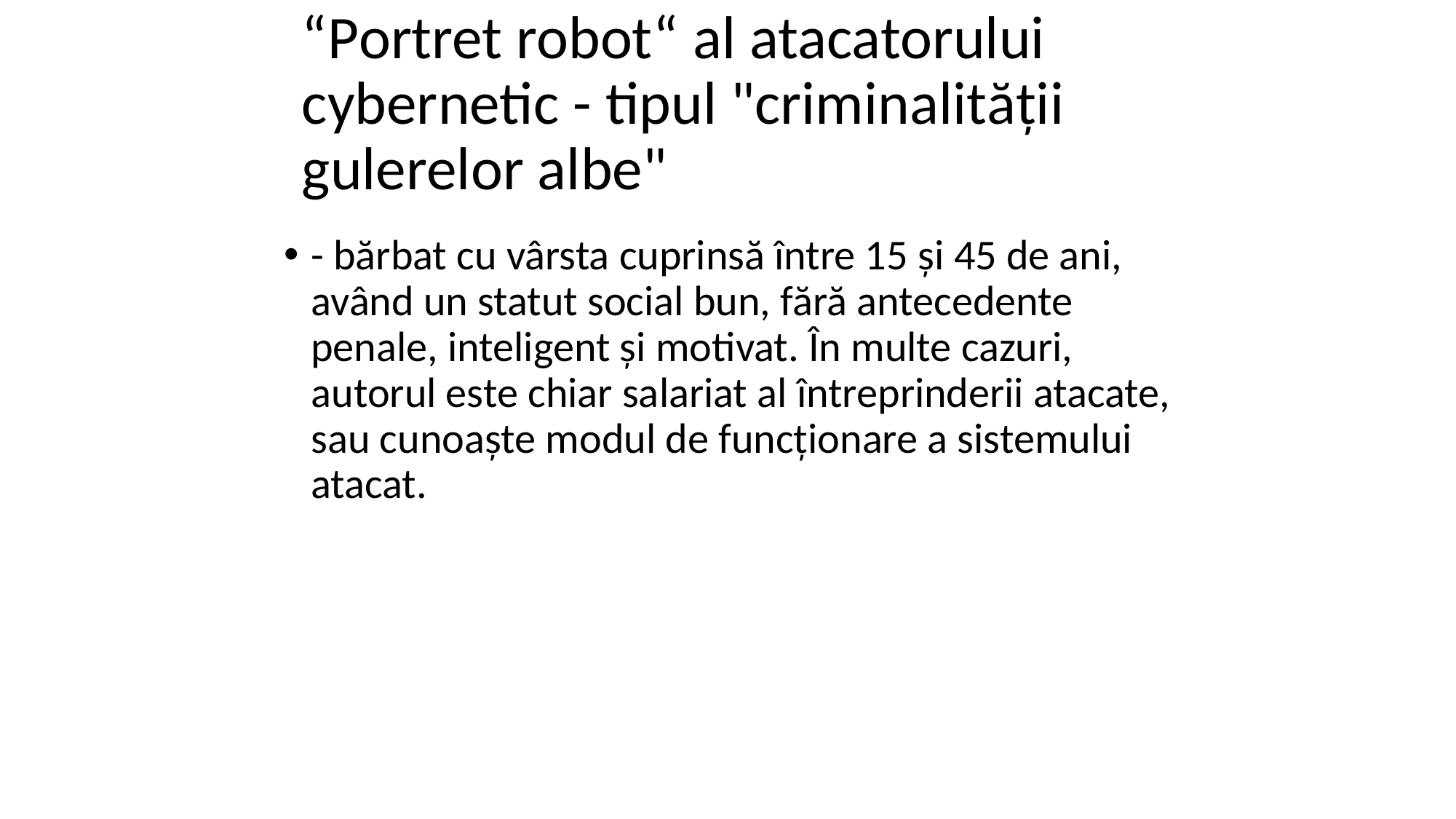

# “Portret robot“ al atacatorului cybernetic - tipul "criminalităţii gulerelor albe"
- bărbat cu vârsta cuprinsă între 15 şi 45 de ani, având un statut social bun, fără antecedente penale, inteligent şi motivat. În multe cazuri, autorul este chiar salariat al întreprinderii atacate, sau cunoaşte modul de funcţionare a sistemului atacat.